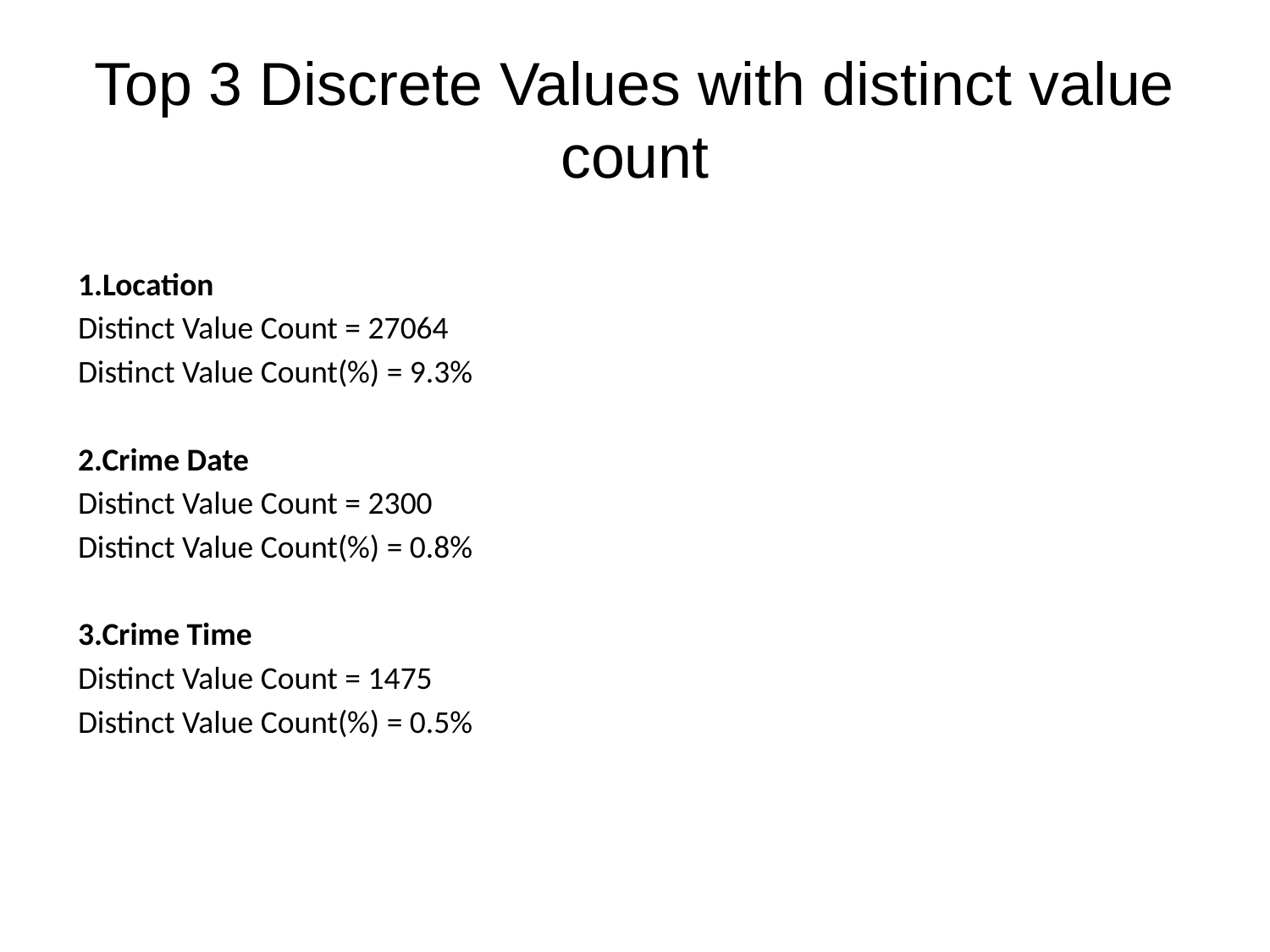

# Top 3 Discrete Values with distinct value count
1.Location
Distinct Value Count = 27064
Distinct Value Count(%) = 9.3%

2.Crime Date
Distinct Value Count = 2300
Distinct Value Count(%) = 0.8%

3.Crime Time
Distinct Value Count = 1475
Distinct Value Count(%) = 0.5%